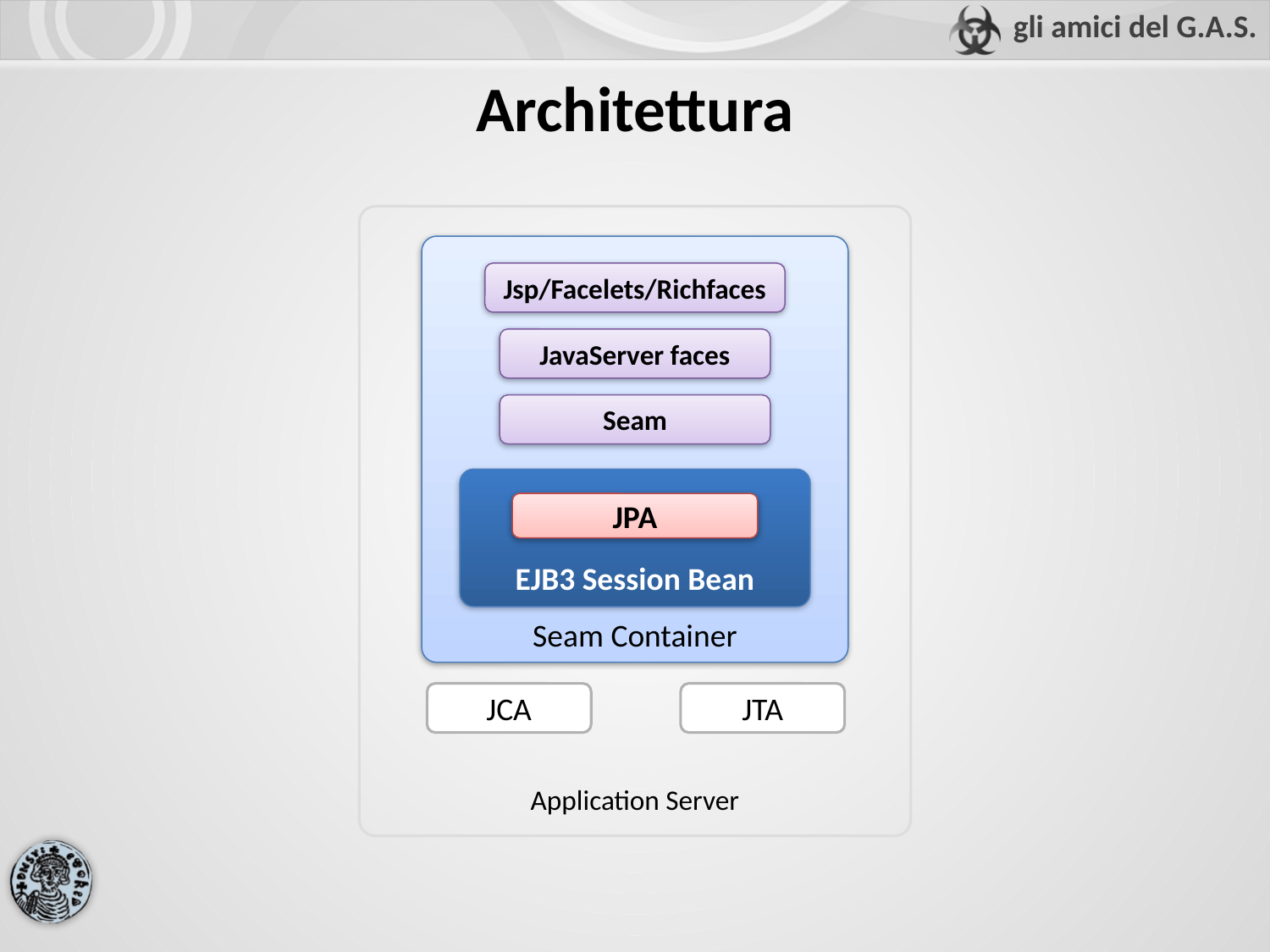

Architettura

Seam Container
Jsp/Facelets/Richfaces
JavaServer faces
Seam
EJB3 Session Bean
JPA
JCA
JTA
Application Server